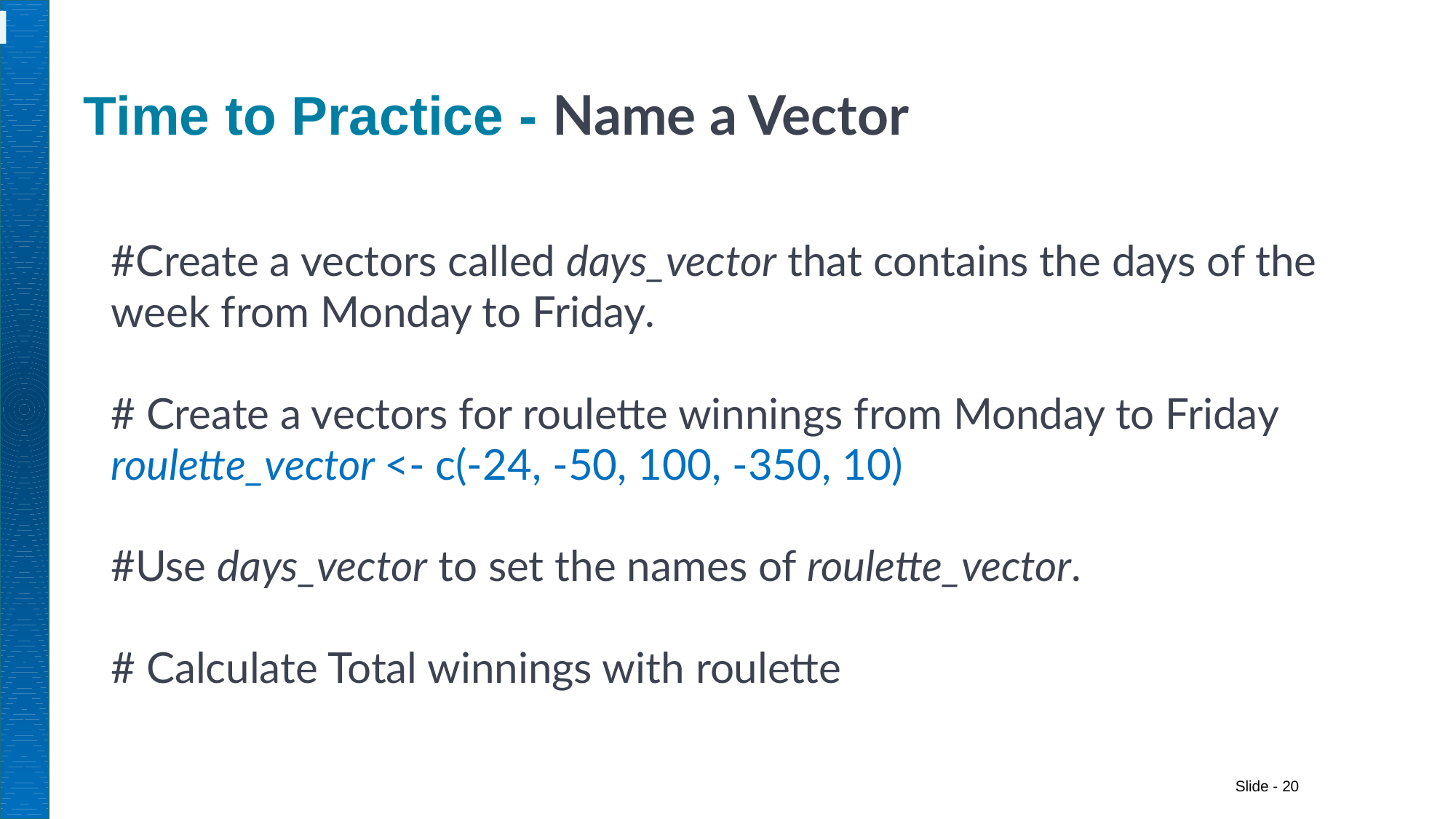

# Time to Practice - Name a Vector

#Create a vectors called days_vector that contains the days of the week from Monday to Friday.

# Create a vectors for roulette winnings from Monday to Friday 	roulette_vector <- c(-24, -50, 100, -350, 10)

#Use days_vector to set the names of roulette_vector.

# Calculate Total winnings with roulette